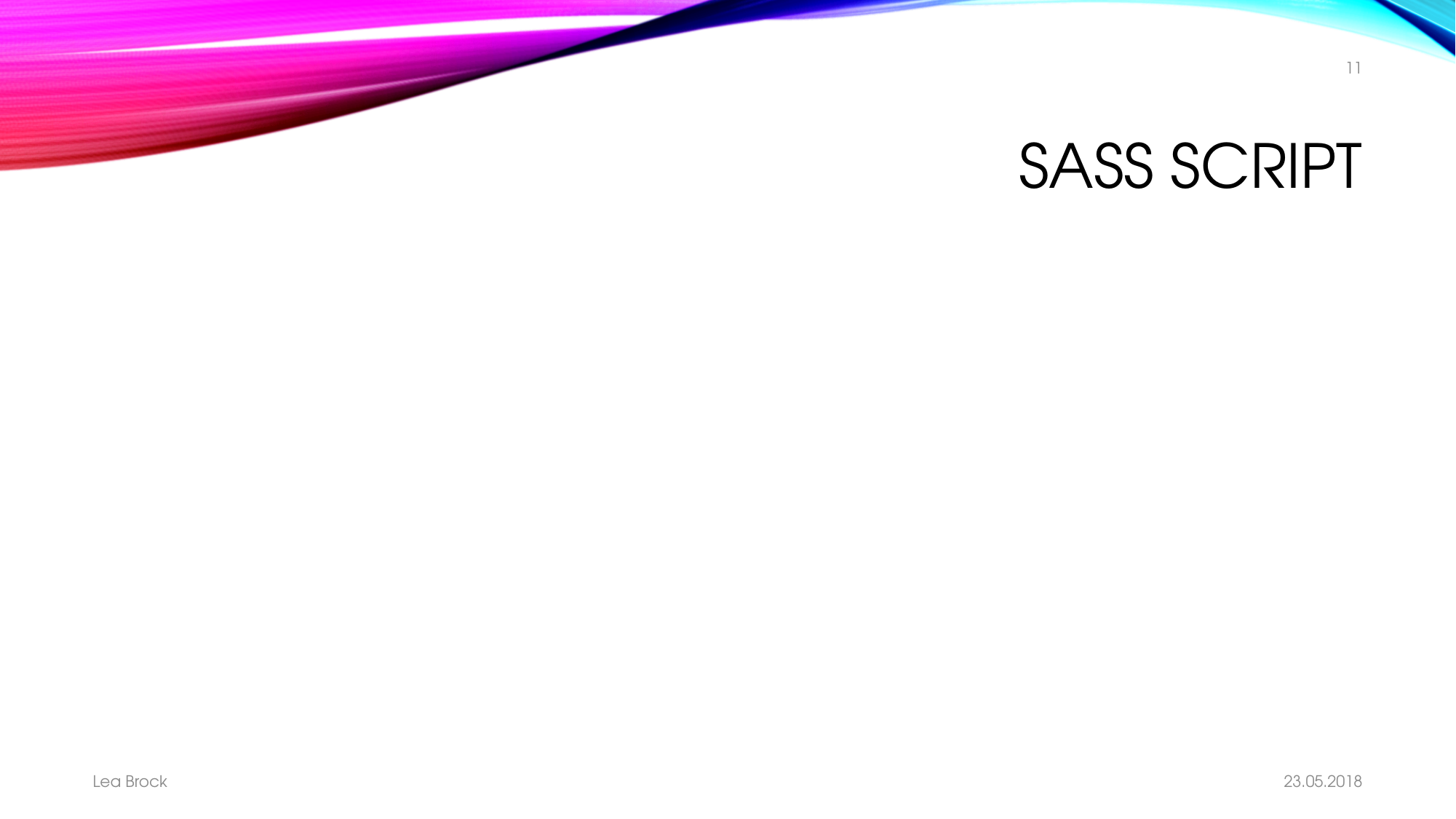

11
# Sass Script

Lea Brock
23.05.2018